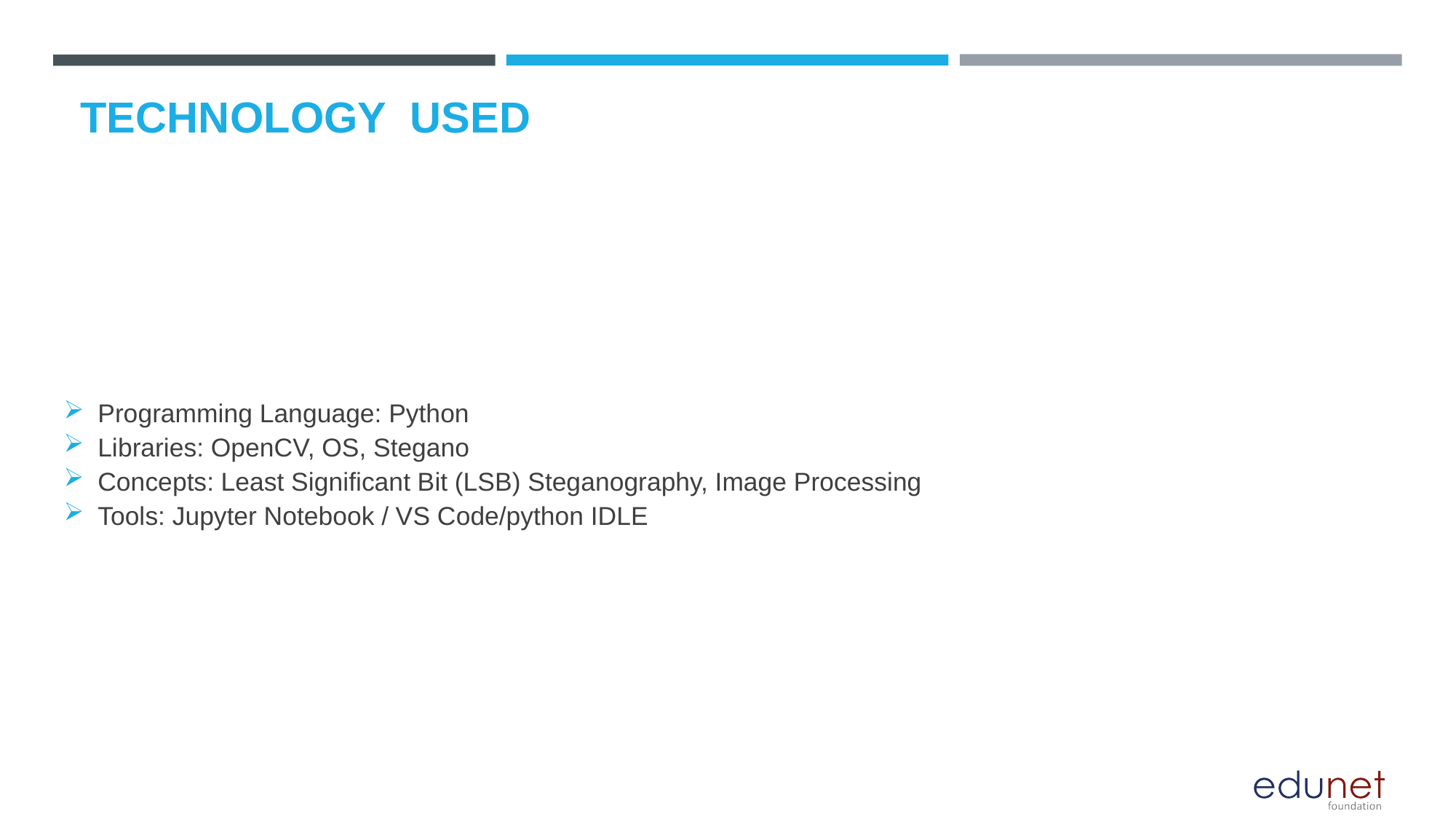

# TECHNOLOGY  USED
Programming Language: Python
Libraries: OpenCV, OS, Stegano
Concepts: Least Significant Bit (LSB) Steganography, Image Processing
Tools: Jupyter Notebook / VS Code/python IDLE